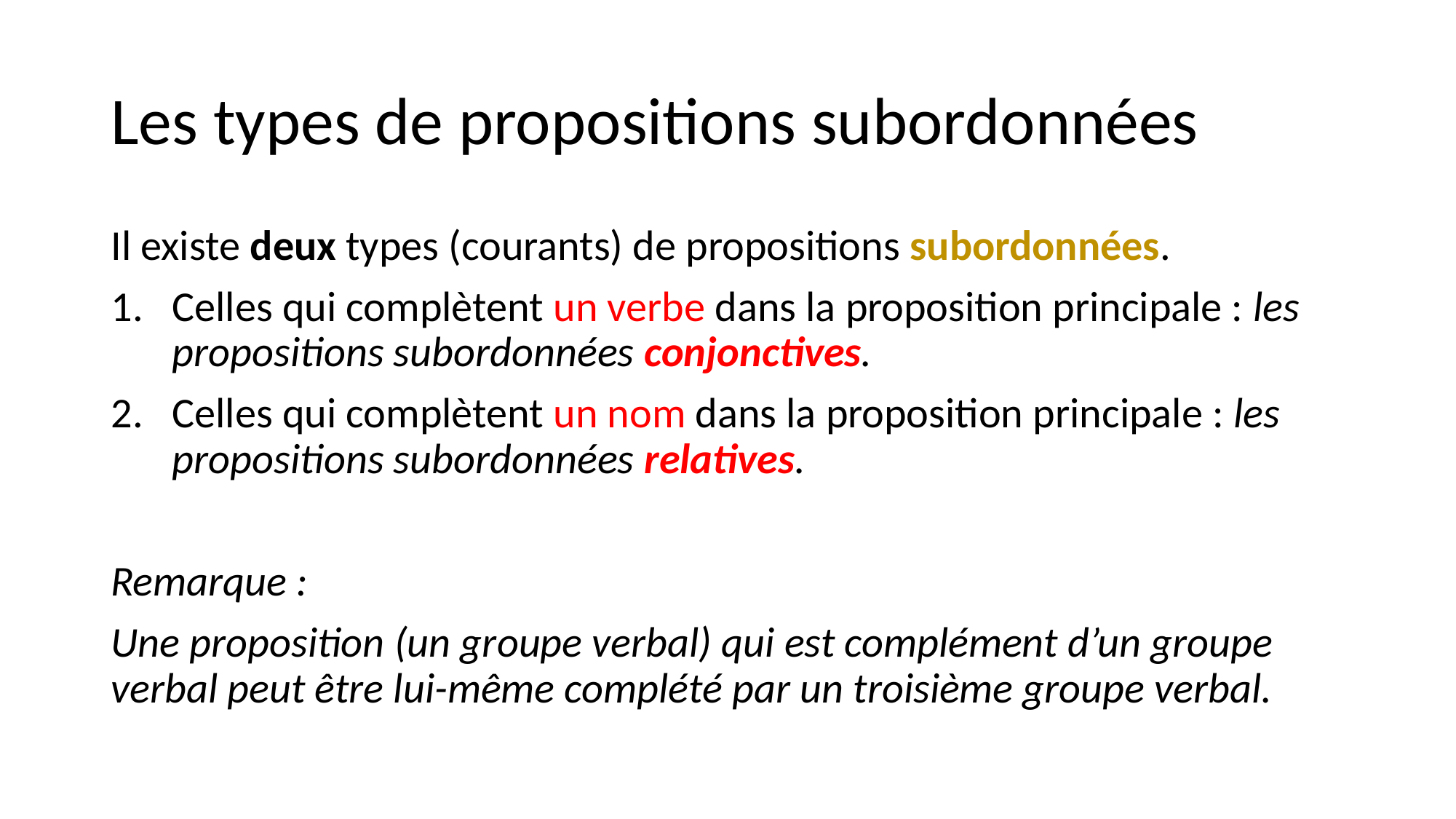

# Les types de propositions subordonnées
Il existe deux types (courants) de propositions subordonnées.
Celles qui complètent un verbe dans la proposition principale : les propositions subordonnées conjonctives.
Celles qui complètent un nom dans la proposition principale : les propositions subordonnées relatives.

Remarque :
Une proposition (un groupe verbal) qui est complément d’un groupe verbal peut être lui-même complété par un troisième groupe verbal.